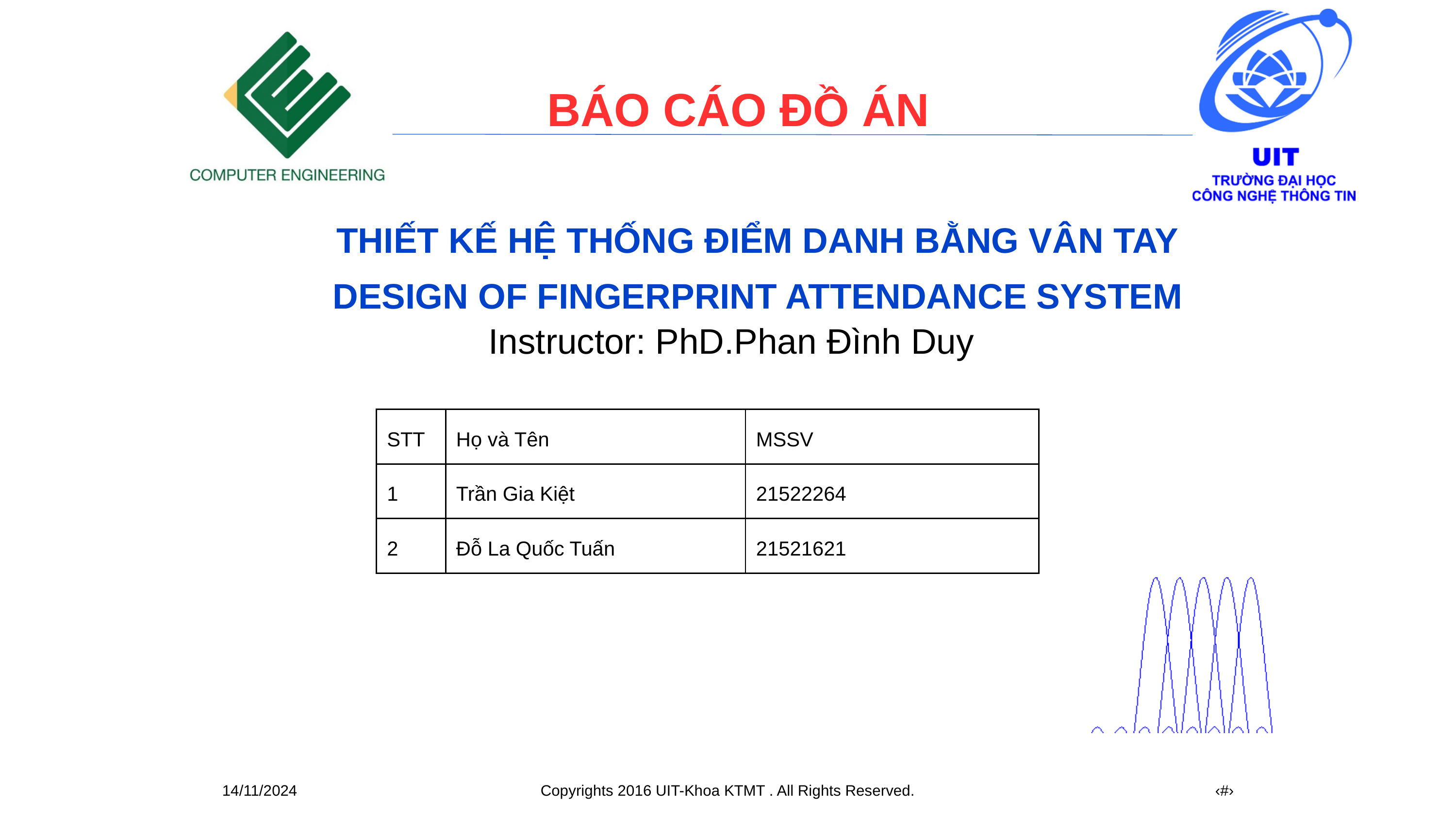

BÁO CÁO ĐỒ ÁN

THIẾT KẾ HỆ THỐNG ĐIỂM DANH BẰNG VÂN TAY
DESIGN OF FINGERPRINT ATTENDANCE SYSTEM

Instructor: PhD.Phan Đình Duy

| STT | Họ và Tên | MSSV |
| --- | --- | --- |
| 1 | Trần Gia Kiệt | 21522264 |
| 2 | Đỗ La Quốc Tuấn | 21521621 |

14/11/2024
Copyrights 2016 UIT-Khoa KTMT . All Rights Reserved.
‹#›